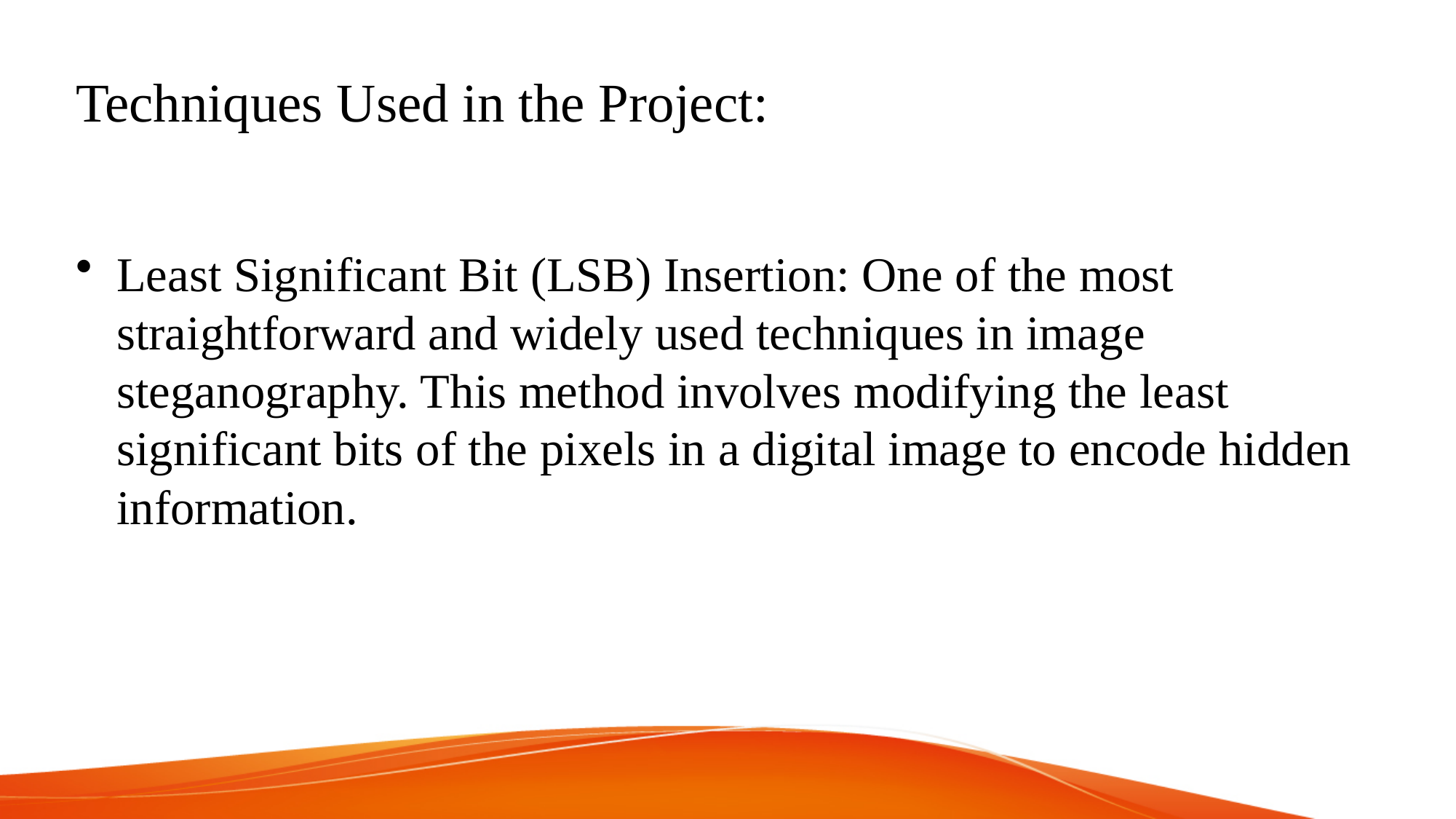

# Techniques Used in the Project:
Least Significant Bit (LSB) Insertion: One of the most straightforward and widely used techniques in image steganography. This method involves modifying the least significant bits of the pixels in a digital image to encode hidden information.